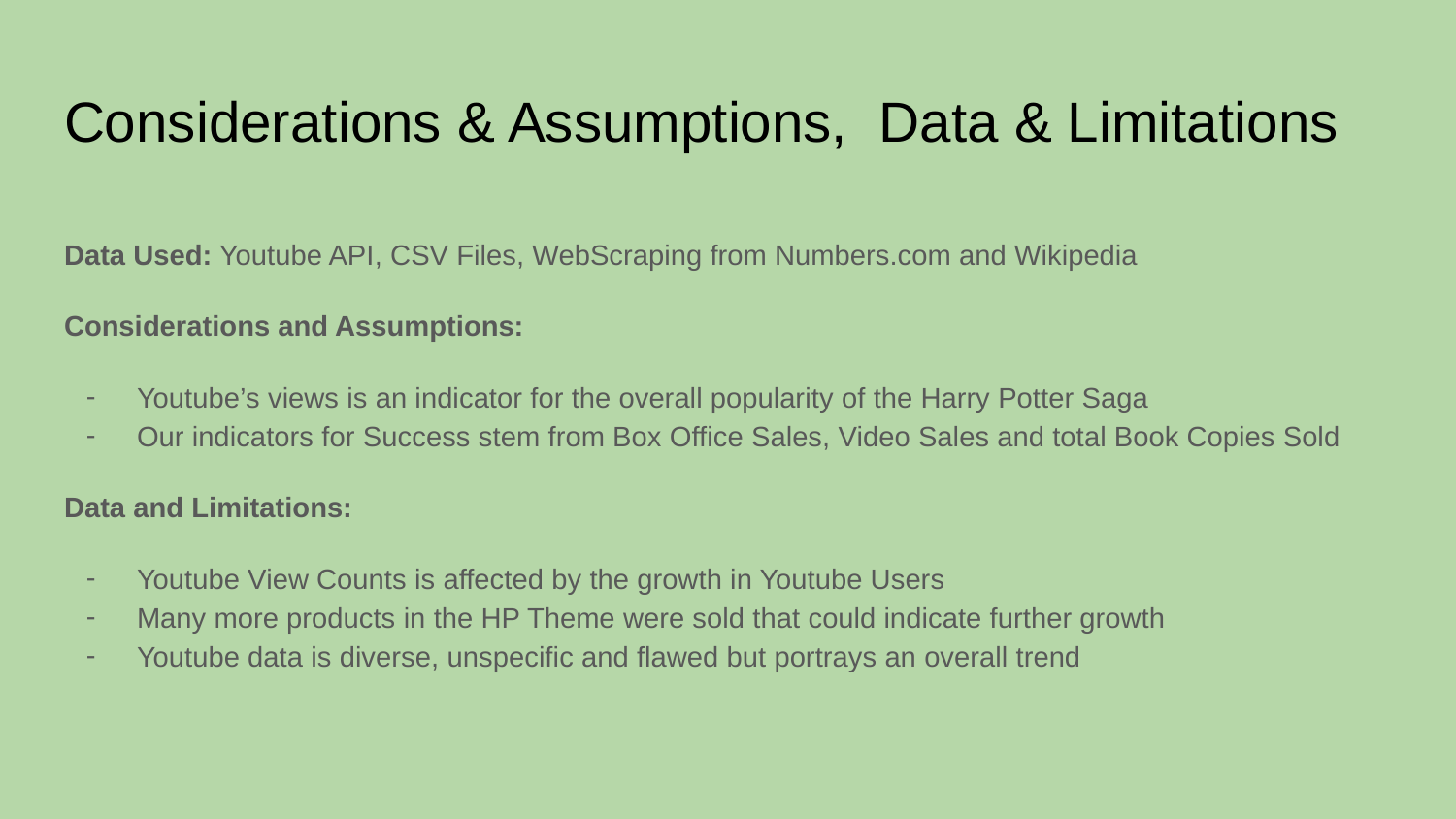

# Considerations & Assumptions,  Data & Limitations
Data Used: Youtube API, CSV Files, WebScraping from Numbers.com and Wikipedia
Considerations and Assumptions:
Youtube’s views is an indicator for the overall popularity of the Harry Potter Saga
Our indicators for Success stem from Box Office Sales, Video Sales and total Book Copies Sold
Data and Limitations:
Youtube View Counts is affected by the growth in Youtube Users
Many more products in the HP Theme were sold that could indicate further growth
Youtube data is diverse, unspecific and flawed but portrays an overall trend